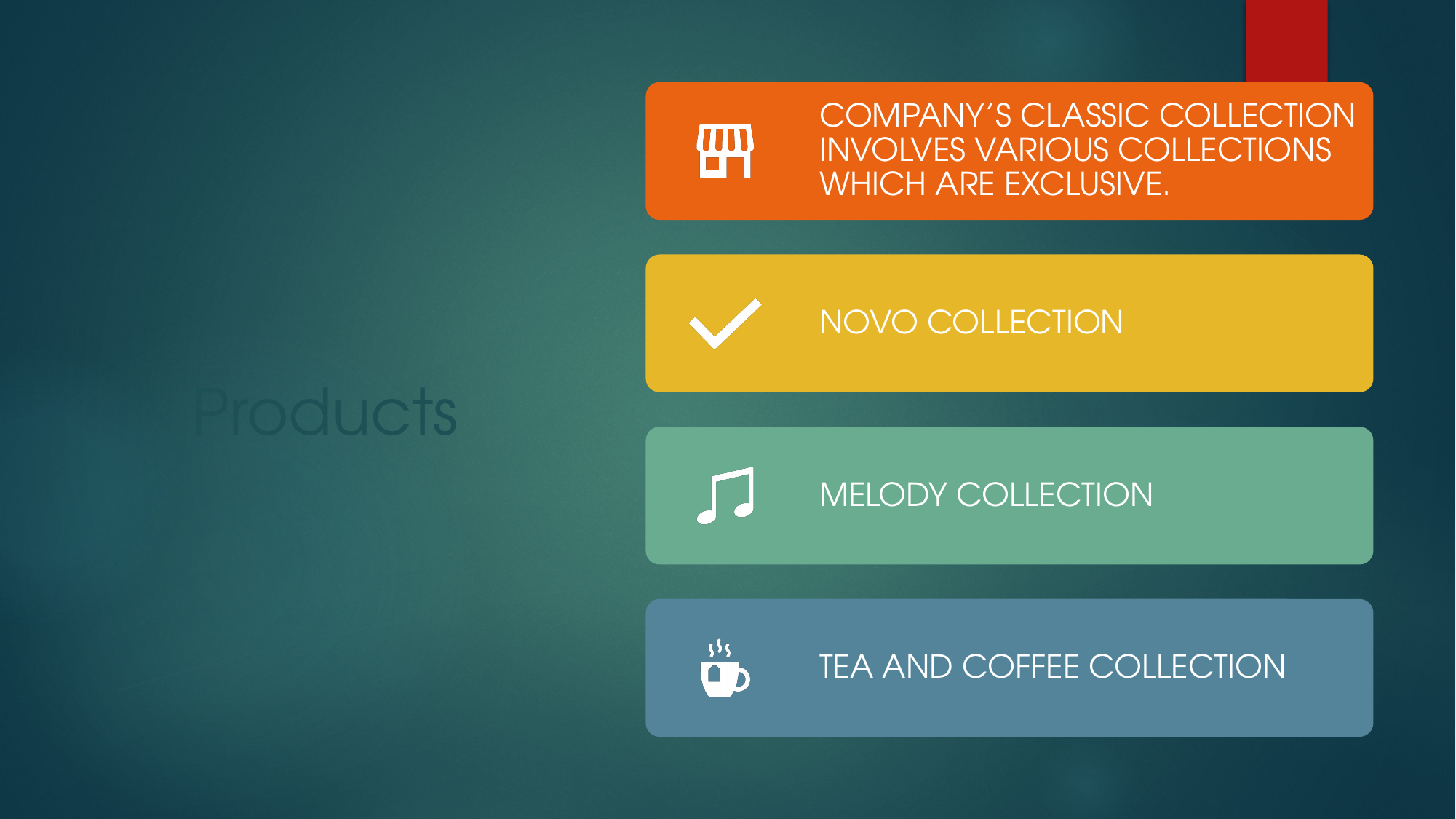

COMPANY’S CLASSIC COLLECTION INVOLVES VARIOUS COLLECTIONS WHICH ARE EXCLUSIVE.
NOVO COLLECTION
MELODY COLLECTION
TEA AND COFFEE COLLECTION
# Products